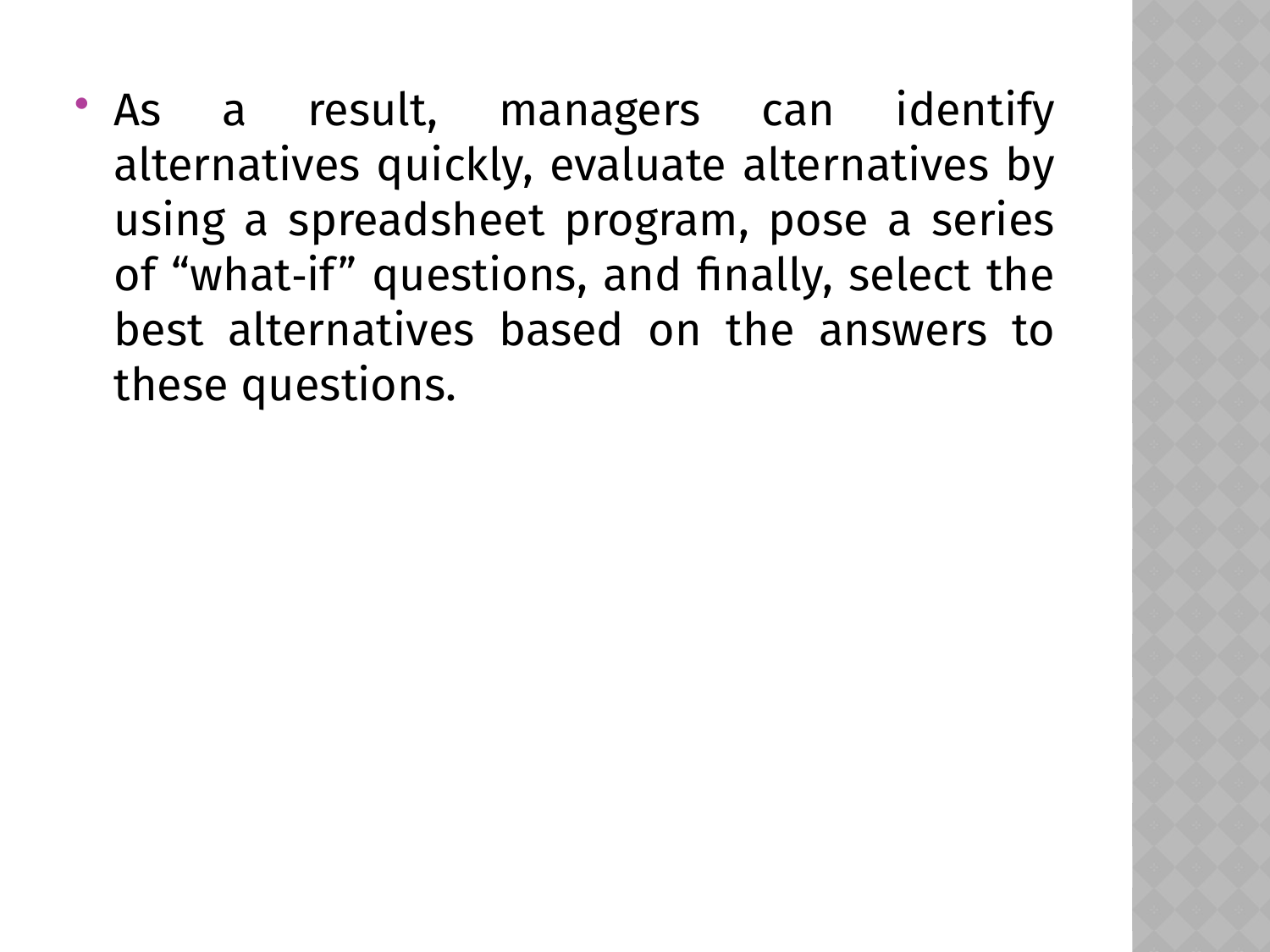

As a result, managers can identify alternatives quickly, evaluate alternatives by using a spreadsheet program, pose a series of “what‐if” questions, and finally, select the best alternatives based on the answers to these questions.